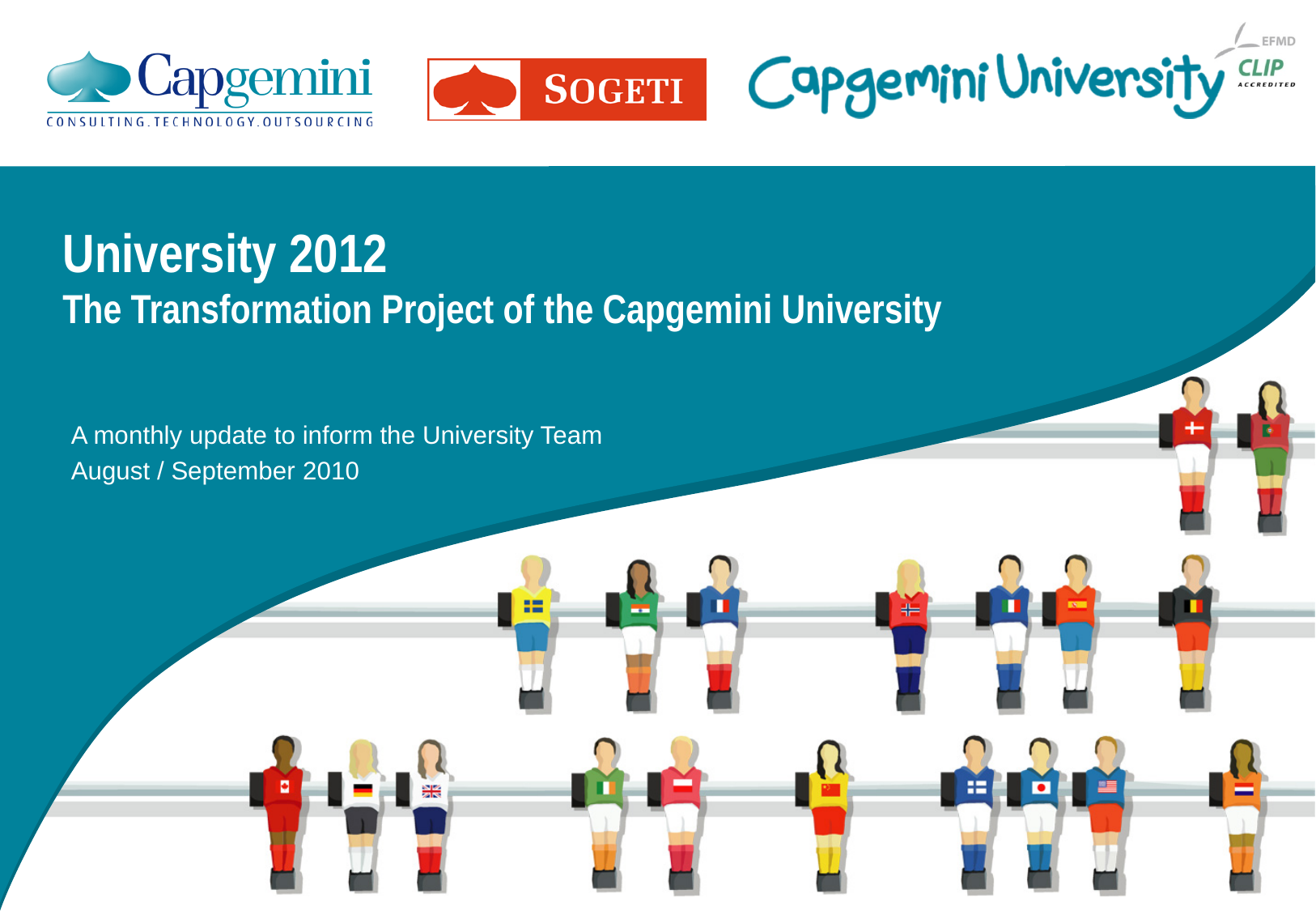

University 2012
The Transformation Project of the Capgemini University
A monthly update to inform the University Team
August / September 2010